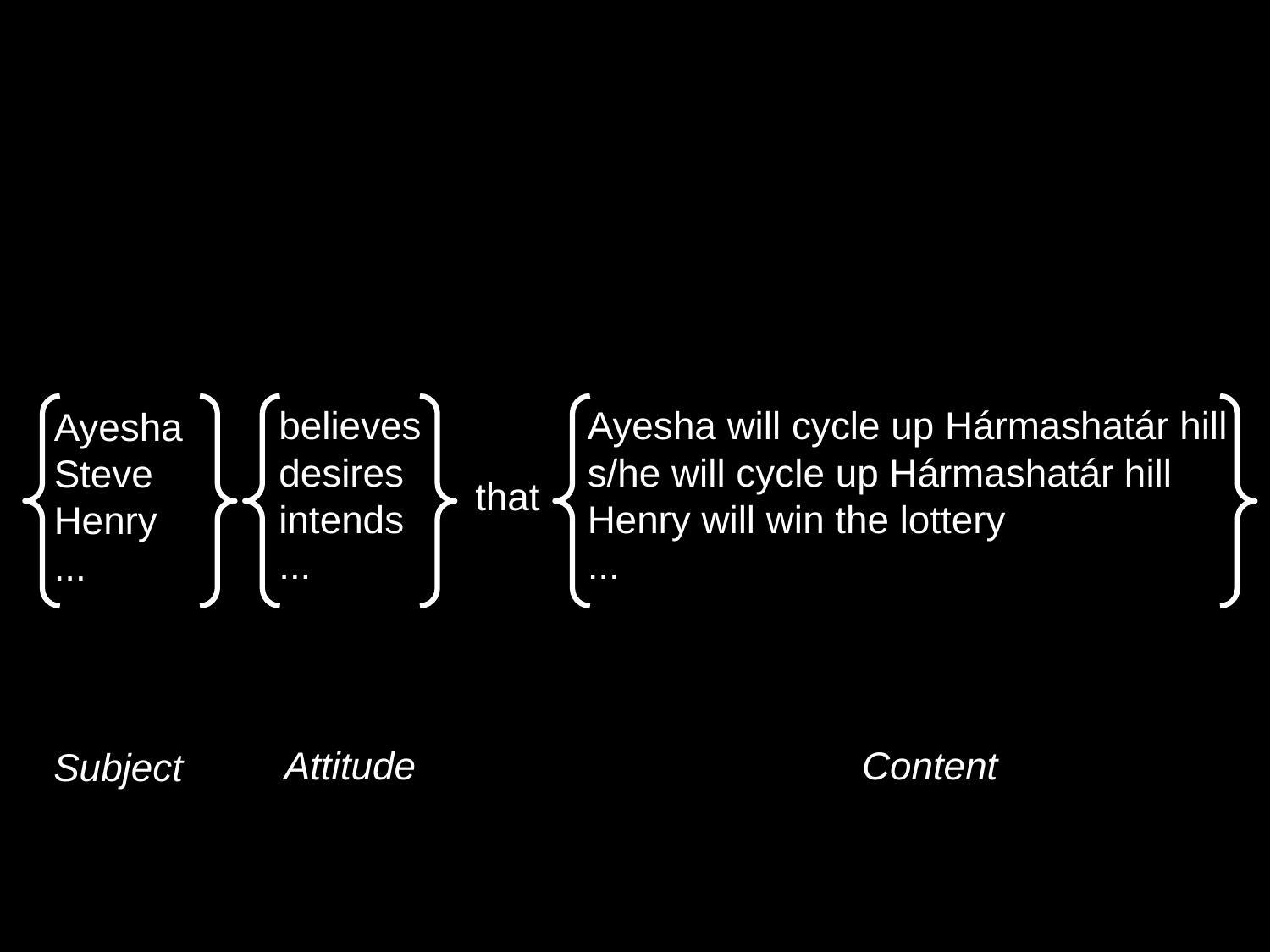

believes
desires
intends
...
Ayesha will cycle up Hármashatár hill
s/he will cycle up Hármashatár hill
Henry will win the lottery
...

Ayesha
Steve
Henry
...

that
Attitude
Content
Subject